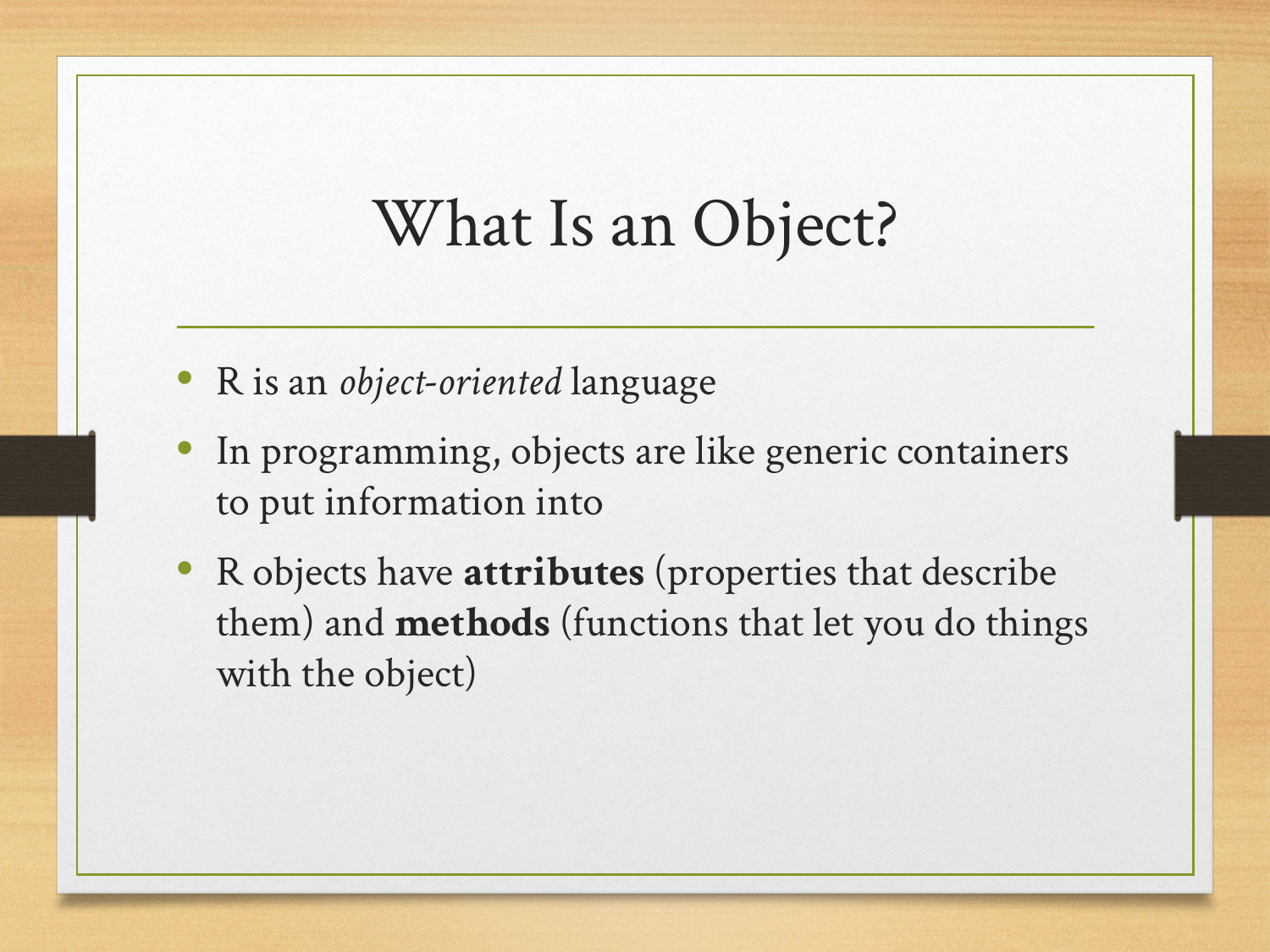

# What Is an Object?
R is an object-oriented language
In programming, objects are like generic containers to put information into
R objects have attributes (properties that describe them) and methods (functions that let you do things with the object)